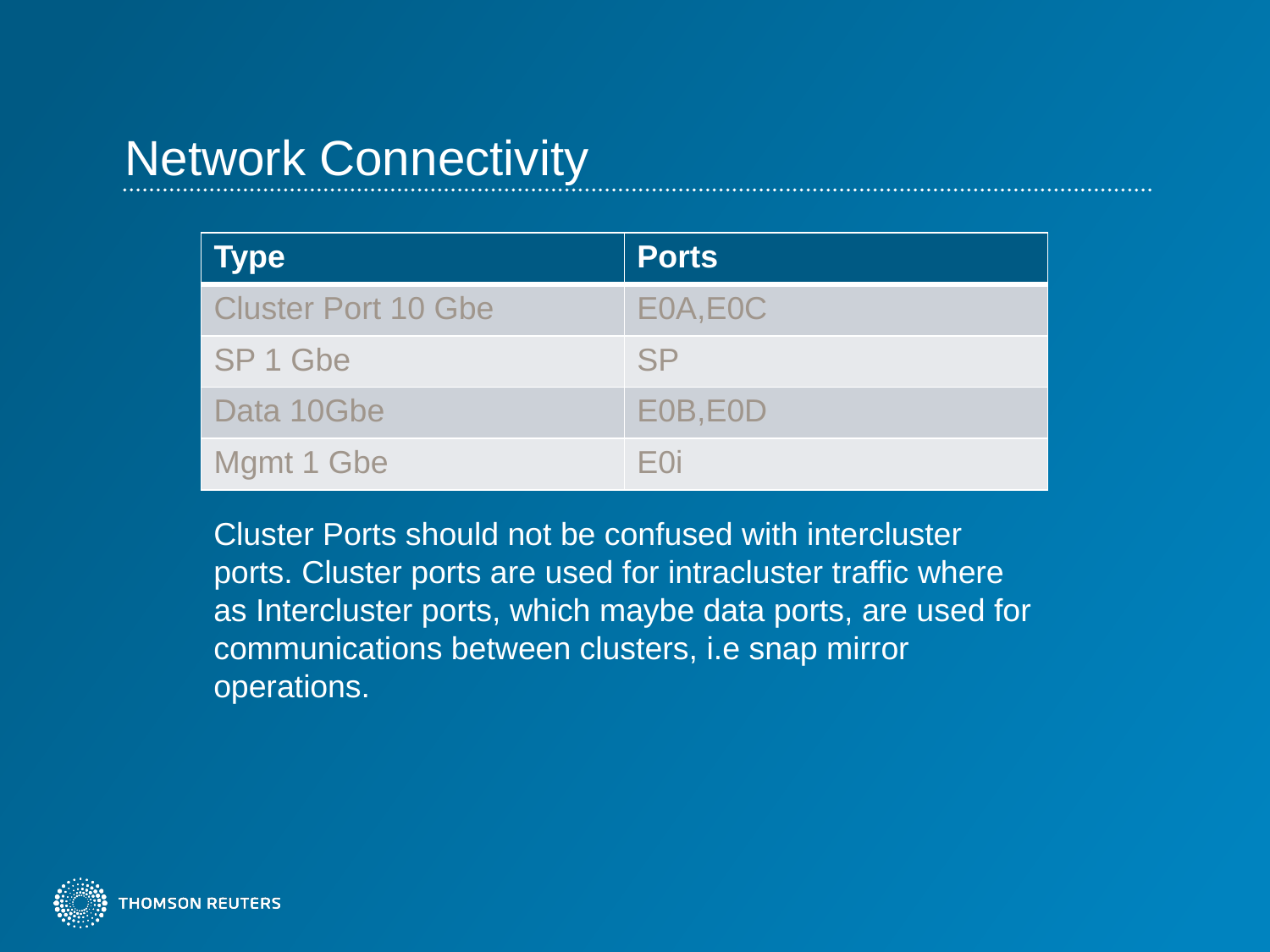

# Network Connectivity
| Type | Ports |
| --- | --- |
| Cluster Port 10 Gbe | E0A,E0C |
| SP 1 Gbe | SP |
| Data 10Gbe | E0B,E0D |
| Mgmt 1 Gbe | E0i |
Cluster Ports should not be confused with intercluster ports. Cluster ports are used for intracluster traffic where as Intercluster ports, which maybe data ports, are used for communications between clusters, i.e snap mirror operations.